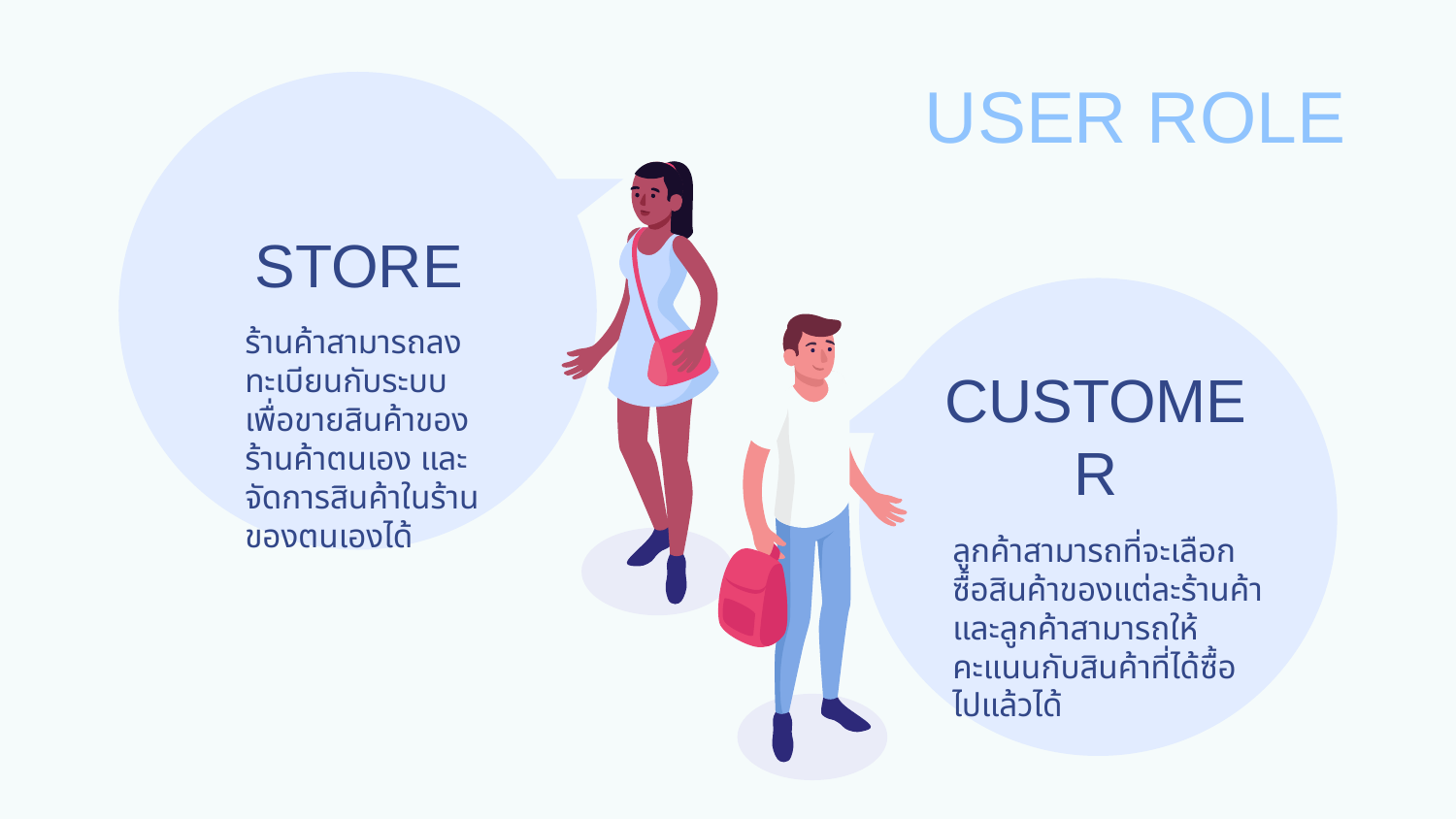

USER ROLE

STORE

ร้านค้าสามารถลงทะเบียนกับระบบเพื่อขายสินค้าของร้านค้าตนเอง และจัดการสินค้าในร้านของตนเองได้

# CUSTOMER
ลูกค้าสามารถที่จะเลือกซื้อสินค้าของแต่ละร้านค้า และลูกค้าสามารถให้คะแนนกับสินค้าที่ได้ซื้อไปแล้วได้